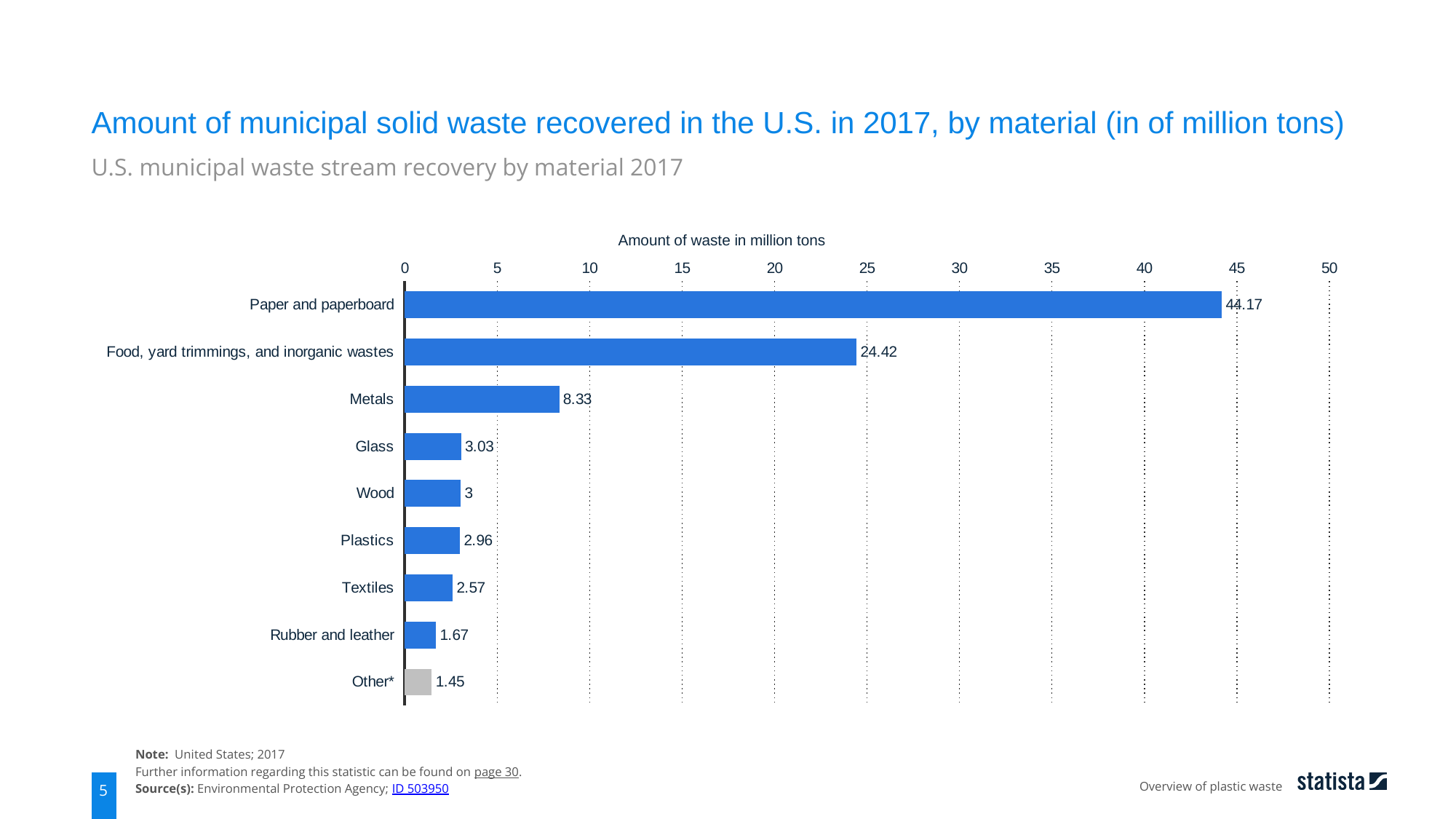

Amount of municipal solid waste recovered in the U.S. in 2017, by material (in of million tons)
U.S. municipal waste stream recovery by material 2017
Amount of waste in million tons

### Chart

| Category | data |
|---|---|
| Paper and paperboard | 44.17 |
| Food, yard trimmings, and inorganic wastes | 24.42 |
| Metals | 8.33 |
| Glass | 3.03 |
| Wood | 3.0 |
| Plastics | 2.96 |
| Textiles | 2.57 |
| Rubber and leather | 1.67 |
| Other* | 1.45 |
Note:  United States; 2017
Further information regarding this statistic can be found on page 30.
Source(s): Environmental Protection Agency; ID 503950
Overview of plastic waste

5